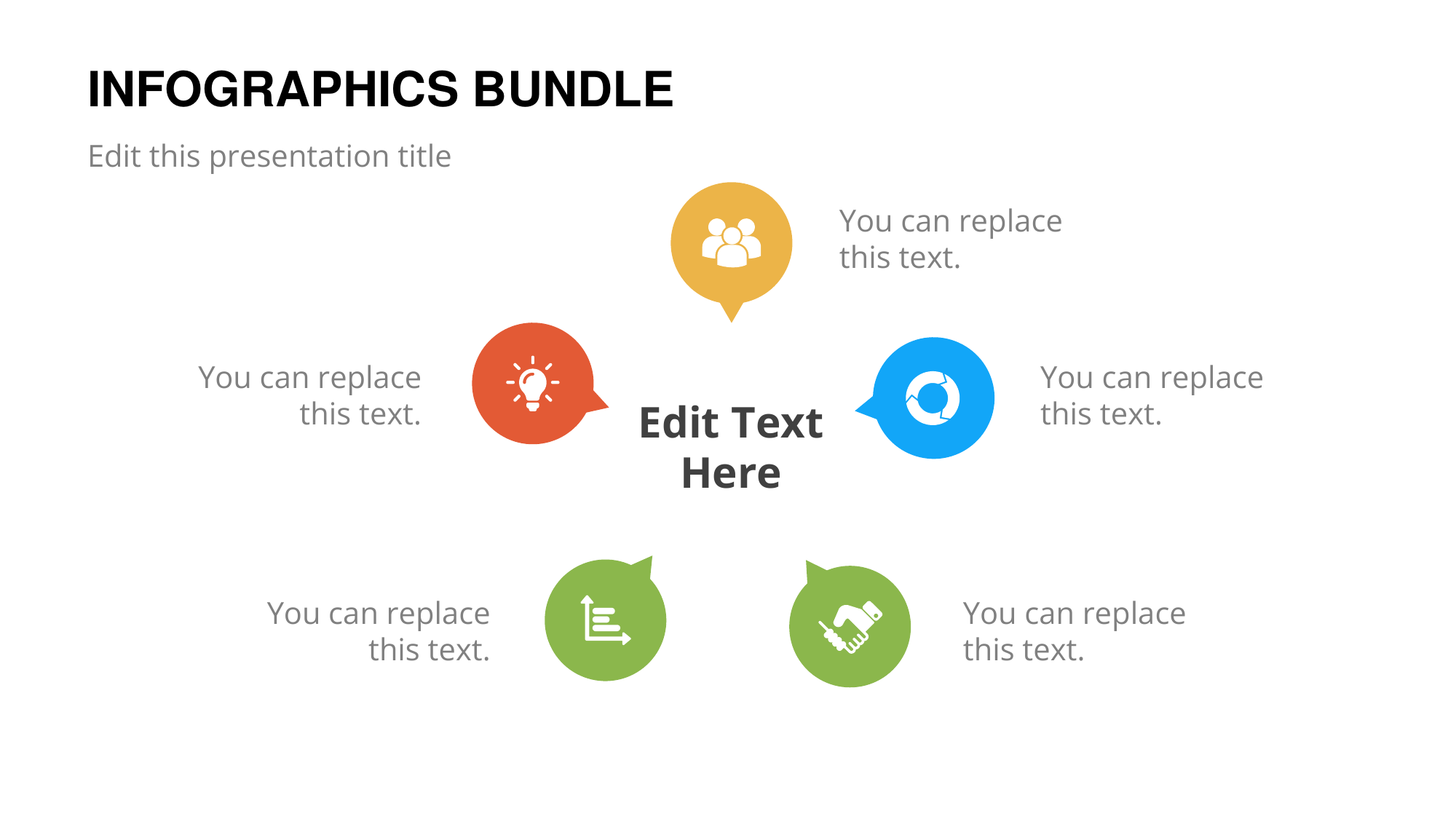

# INFOGRAPHICS BUNDLE
Edit this presentation title

You can replace this text.

You can replace this text.
You can replace this text.
Edit Text Here

You can replace this text.
You can replace this text.